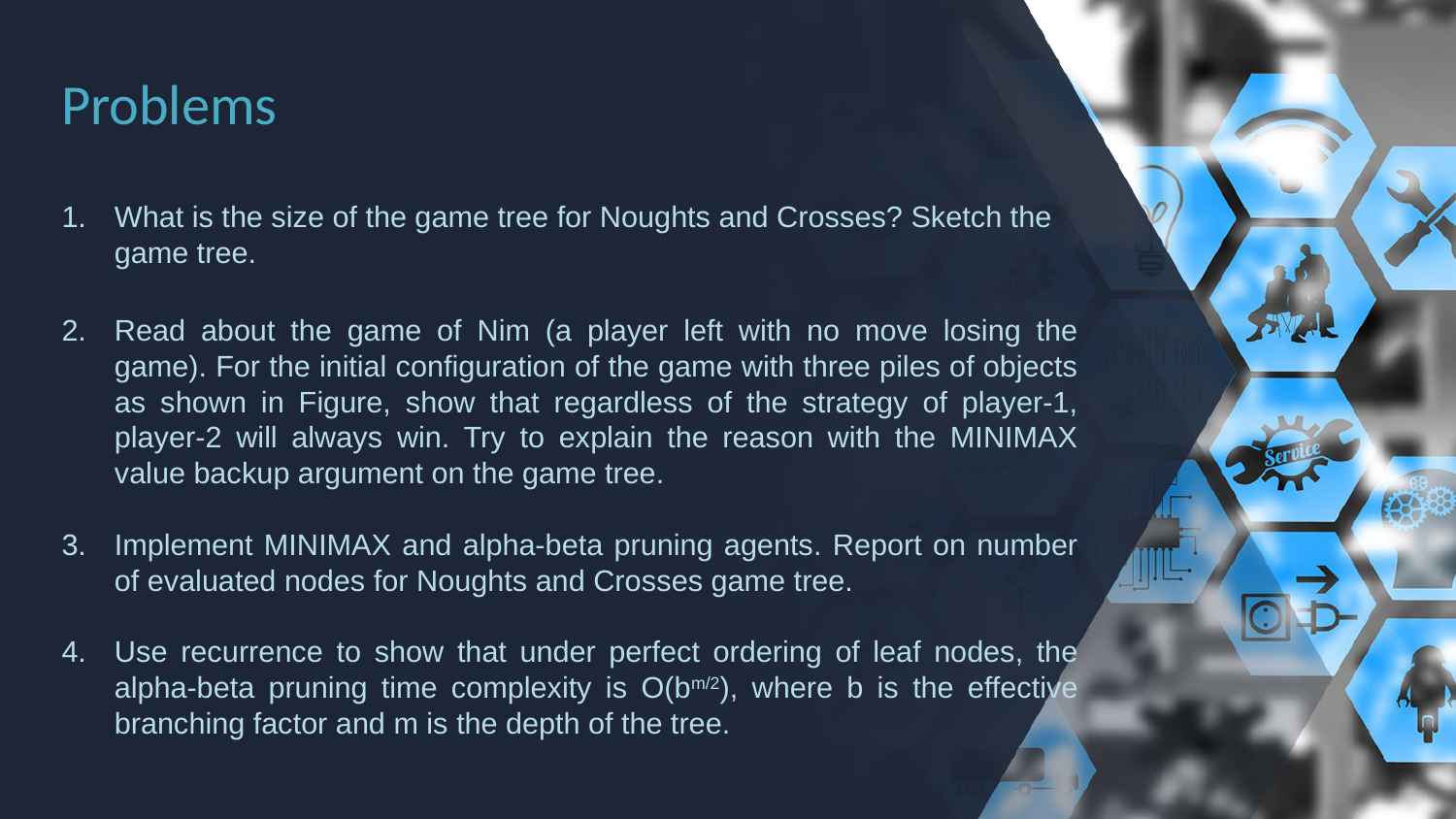

# Problems
What is the size of the game tree for Noughts and Crosses? Sketch the game tree.

Read about the game of Nim (a player left with no move losing the game). For the initial configuration of the game with three piles of objects as shown in Figure, show that regardless of the strategy of player-1, player-2 will always win. Try to explain the reason with the MINIMAX value backup argument on the game tree.

Implement MINIMAX and alpha-beta pruning agents. Report on number of evaluated nodes for Noughts and Crosses game tree.

Use recurrence to show that under perfect ordering of leaf nodes, the alpha-beta pruning time complexity is O(bm/2), where b is the effective branching factor and m is the depth of the tree.